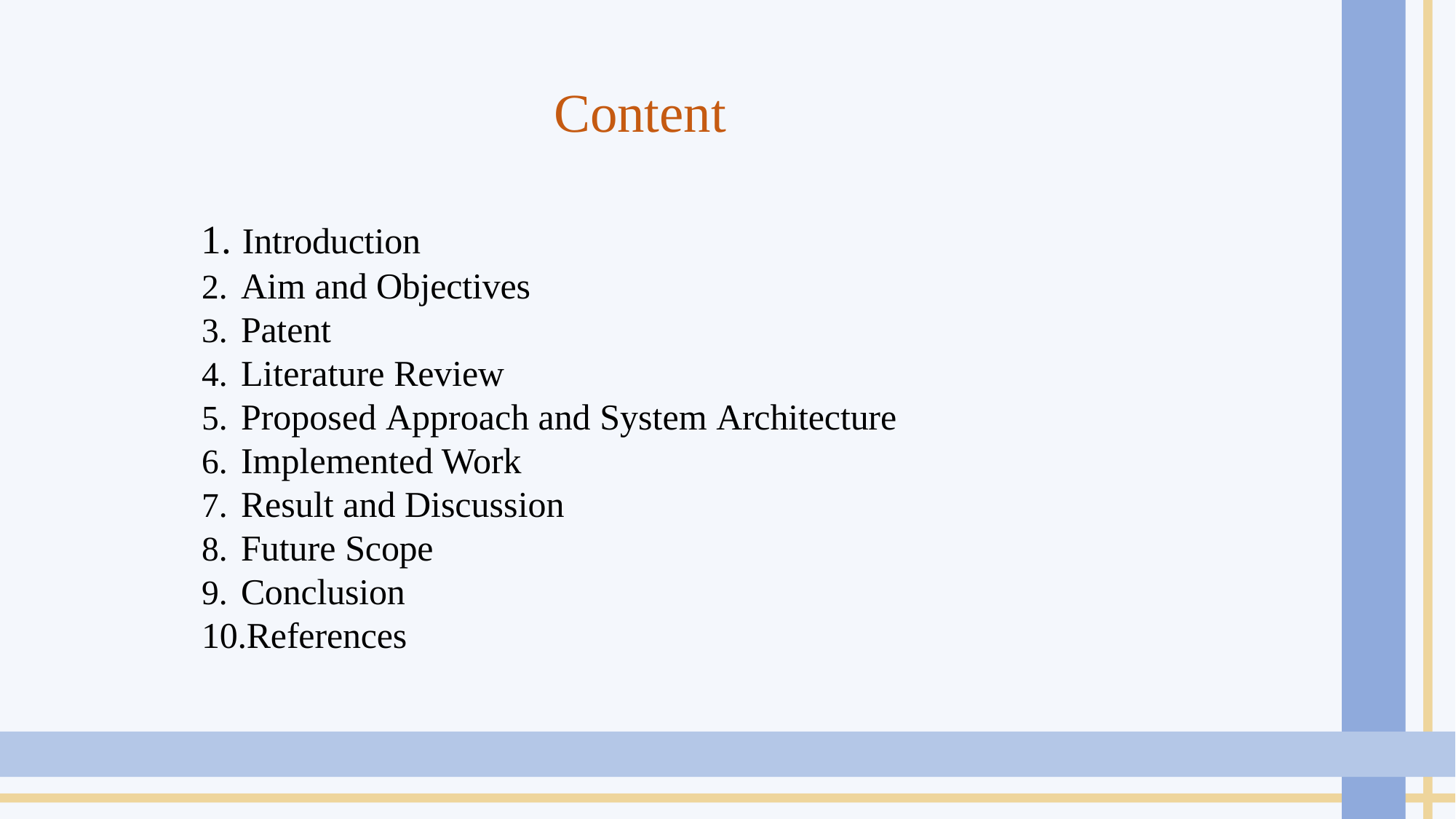

Content

 Introduction
 Aim and Objectives
 Patent
 Literature Review
 Proposed Approach and System Architecture
 Implemented Work
 Result and Discussion
 Future Scope
 Conclusion
10.References